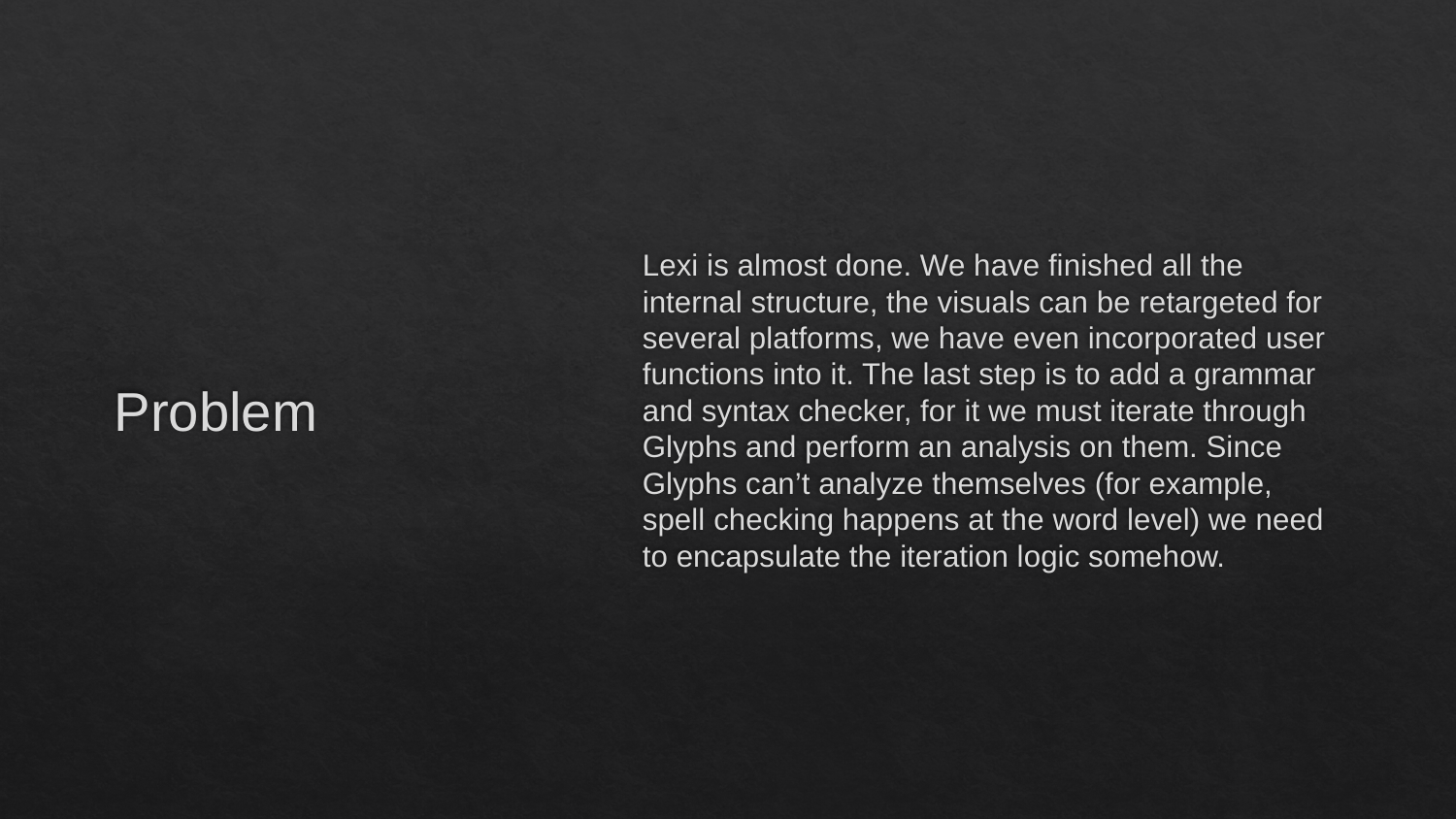

# Problem
Lexi is almost done. We have finished all the internal structure, the visuals can be retargeted for several platforms, we have even incorporated user functions into it. The last step is to add a grammar and syntax checker, for it we must iterate through Glyphs and perform an analysis on them. Since Glyphs can’t analyze themselves (for example, spell checking happens at the word level) we need to encapsulate the iteration logic somehow.